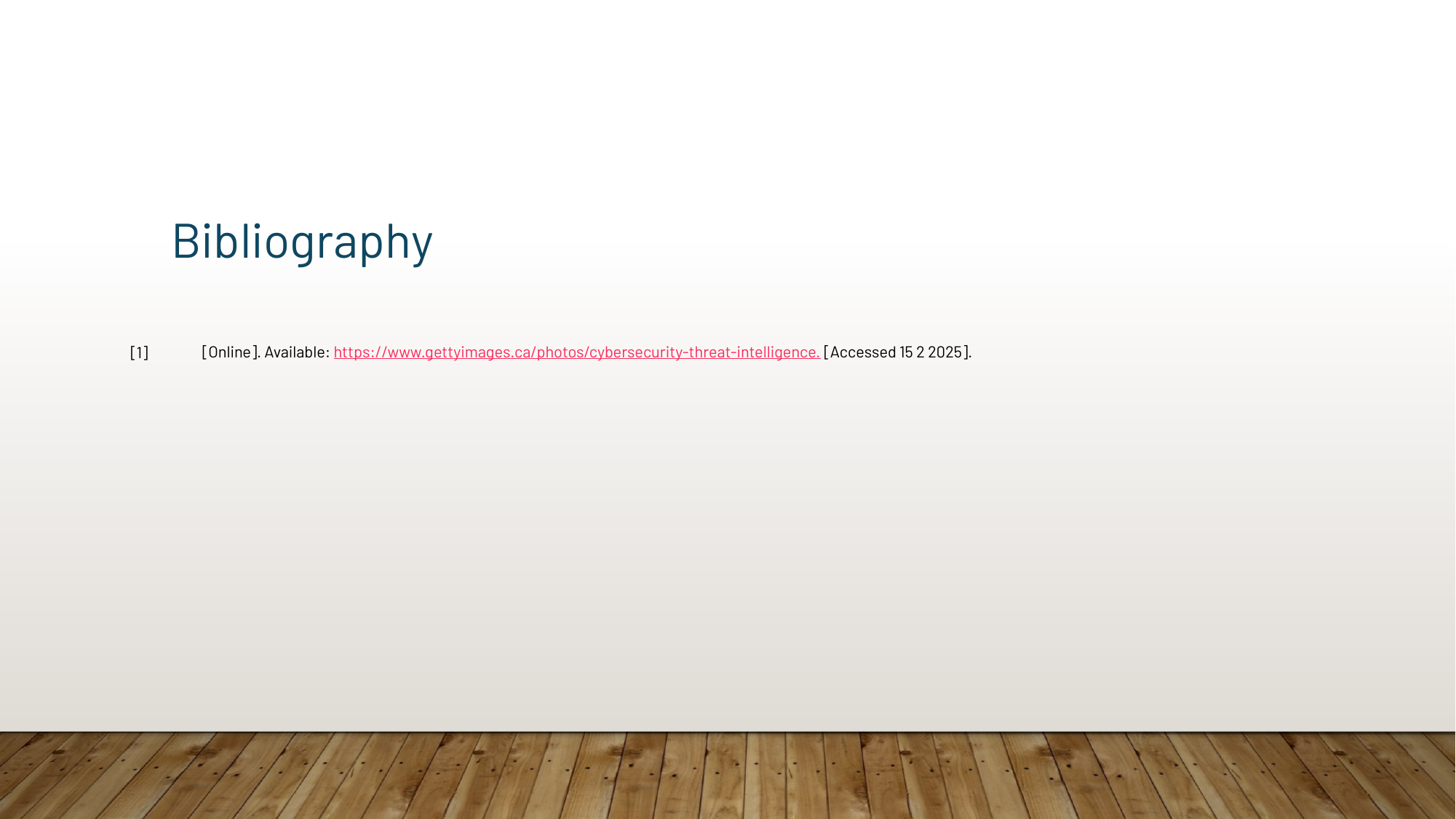

Bibliography
| [1] | [Online]. Available: https://www.gettyimages.ca/photos/cybersecurity-threat-intelligence. [Accessed 15 2 2025]. |
| --- | --- |